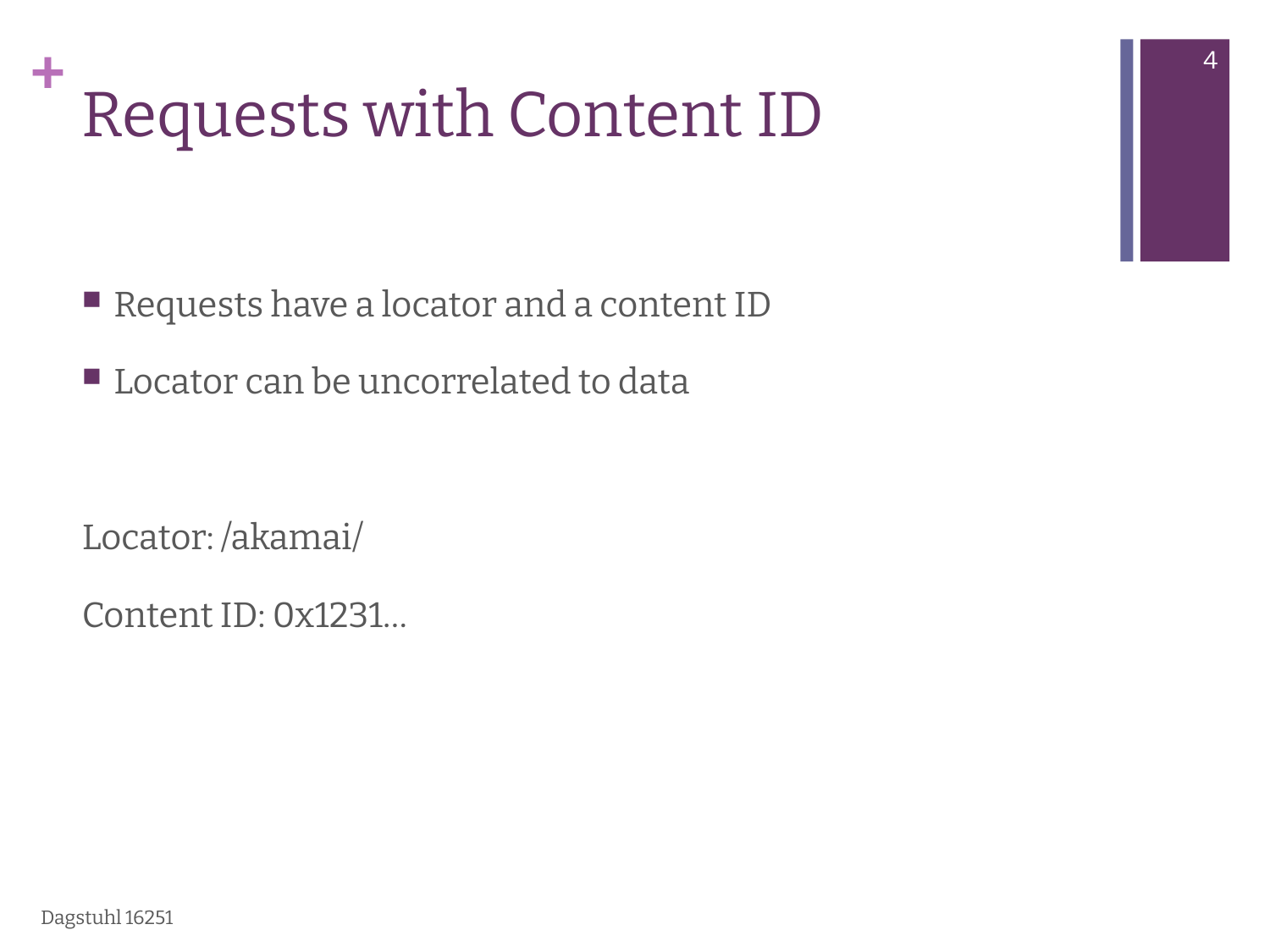

4
# Requests with Content ID
Requests have a locator and a content ID
Locator can be uncorrelated to data

Locator: /akamai/
Content ID: 0x1231…
Dagstuhl 16251